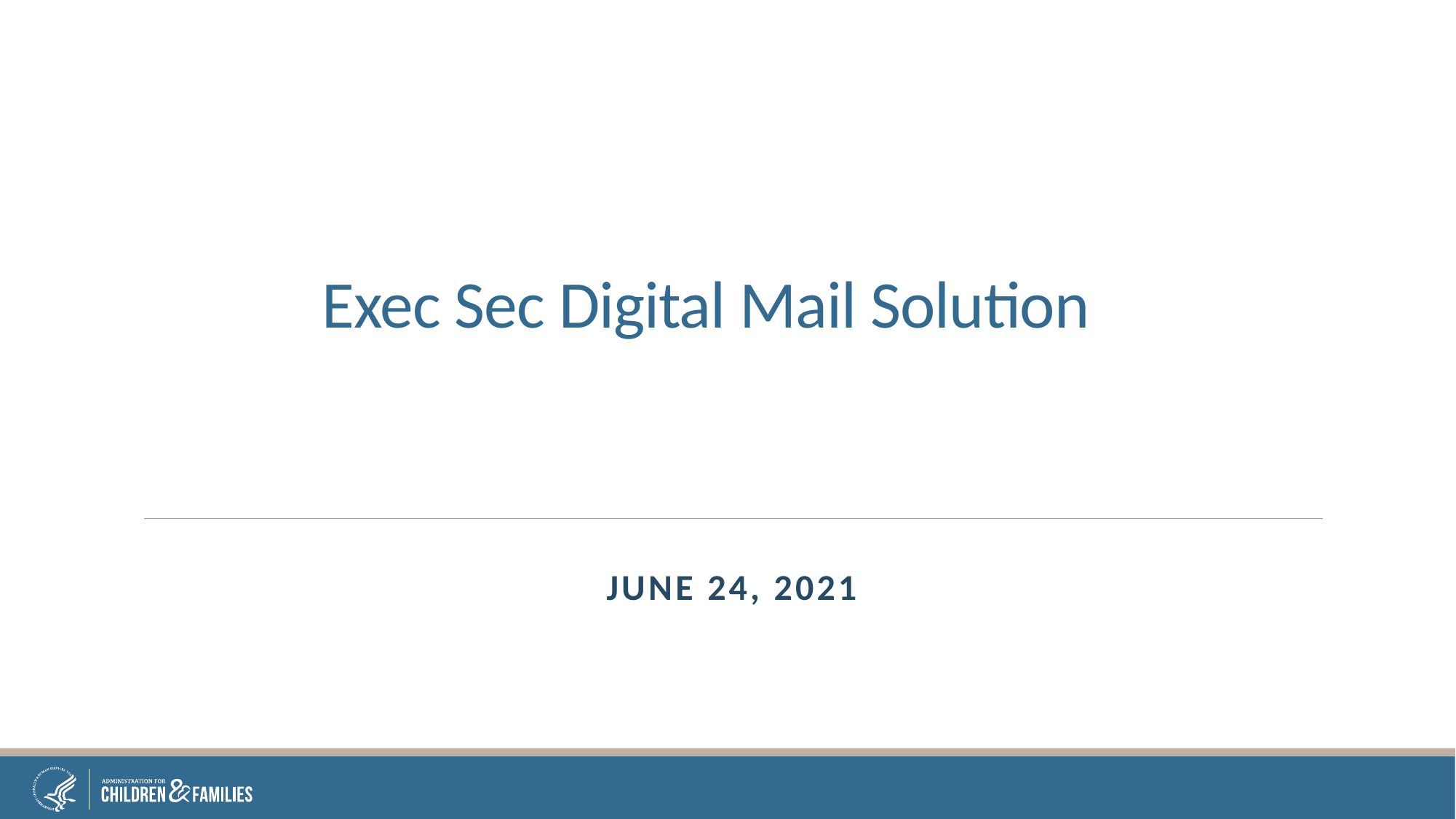

# Exec Sec Digital Mail Solution
June 24, 2021